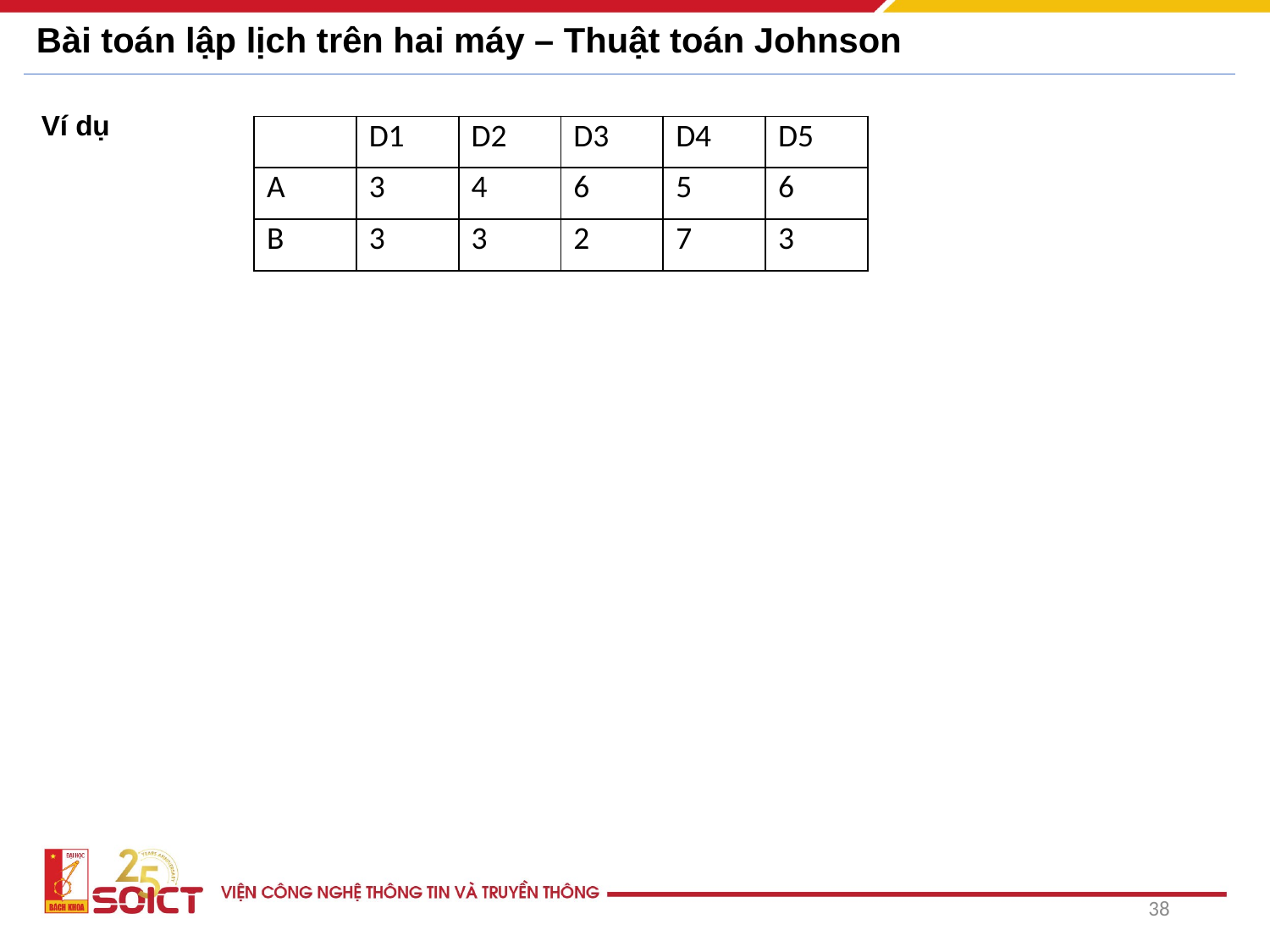

# Bài toán lập lịch trên hai máy – Thuật toán Johnson
Ví dụ

|  | D1 | D2 | D3 | D4 | D5 |
| --- | --- | --- | --- | --- | --- |
| A | 3 | 4 | 6 | 5 | 6 |
| B | 3 | 3 | 2 | 7 | 3 |
38